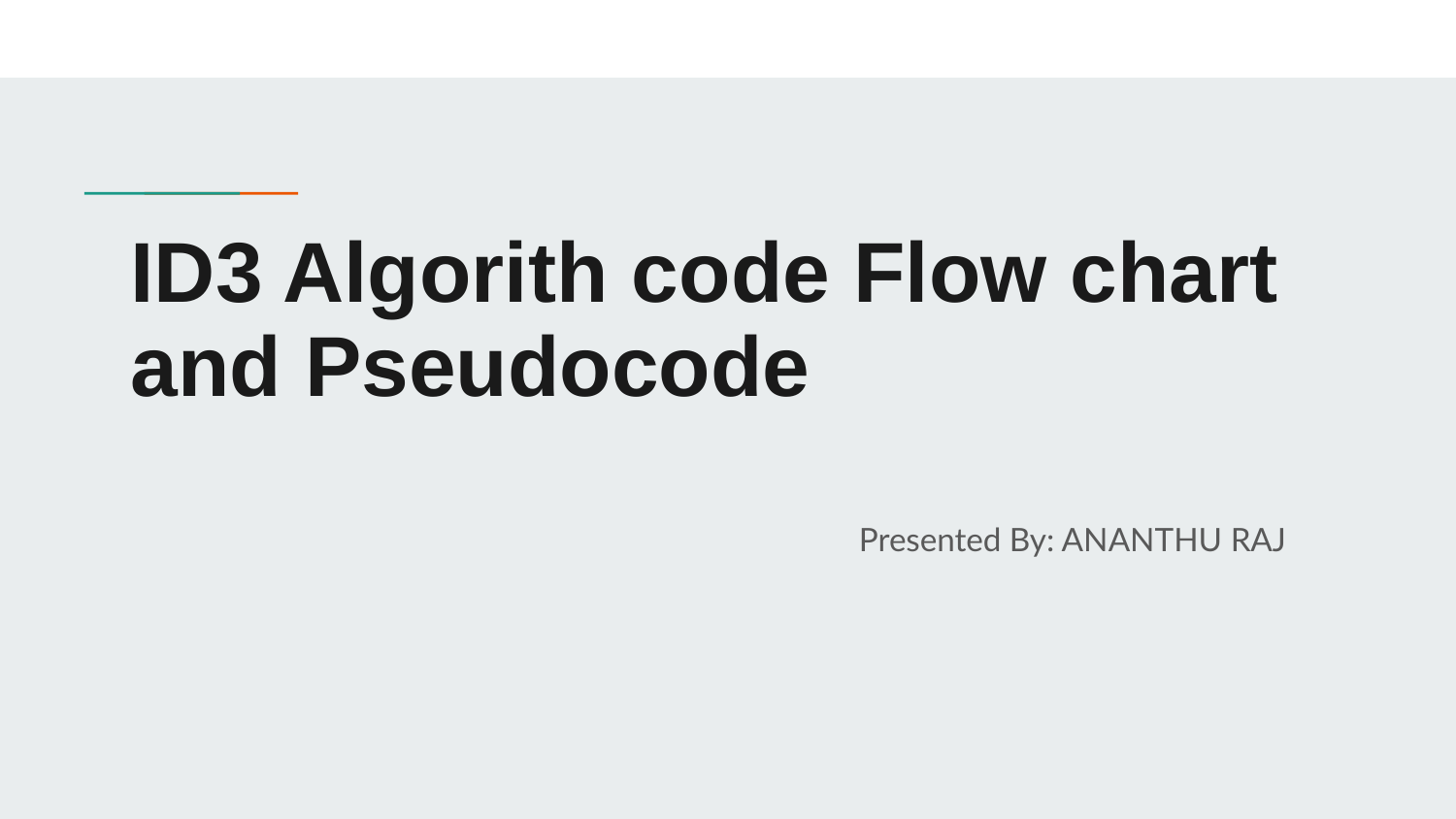

# ID3 Algorith code Flow chart and Pseudocode
Presented By: ANANTHU RAJ